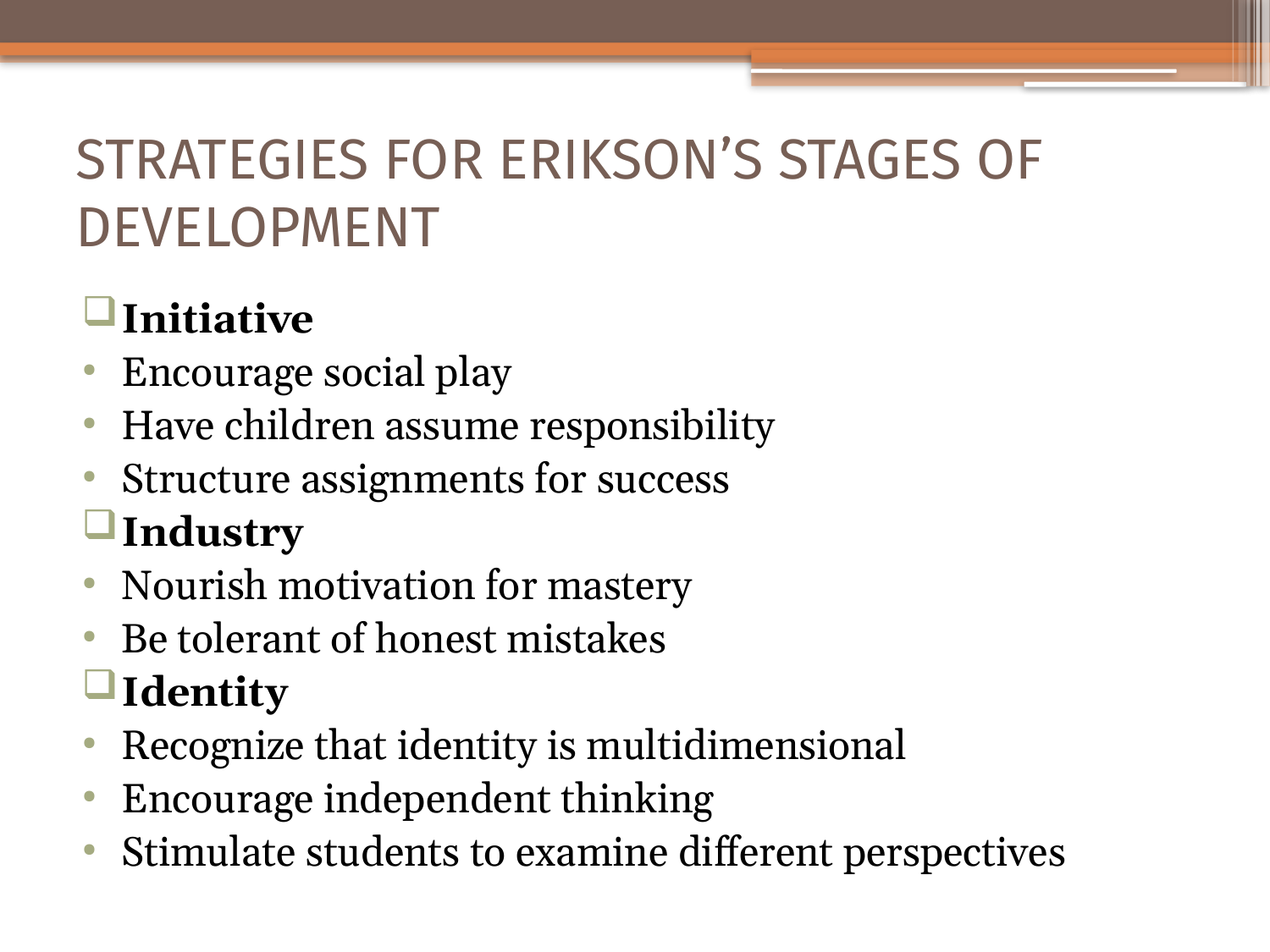

# Strategies for Erikson’s Stages of Development
Initiative
Encourage social play
Have children assume responsibility
Structure assignments for success
Industry
Nourish motivation for mastery
Be tolerant of honest mistakes
Identity
Recognize that identity is multidimensional
Encourage independent thinking
Stimulate students to examine different perspectives